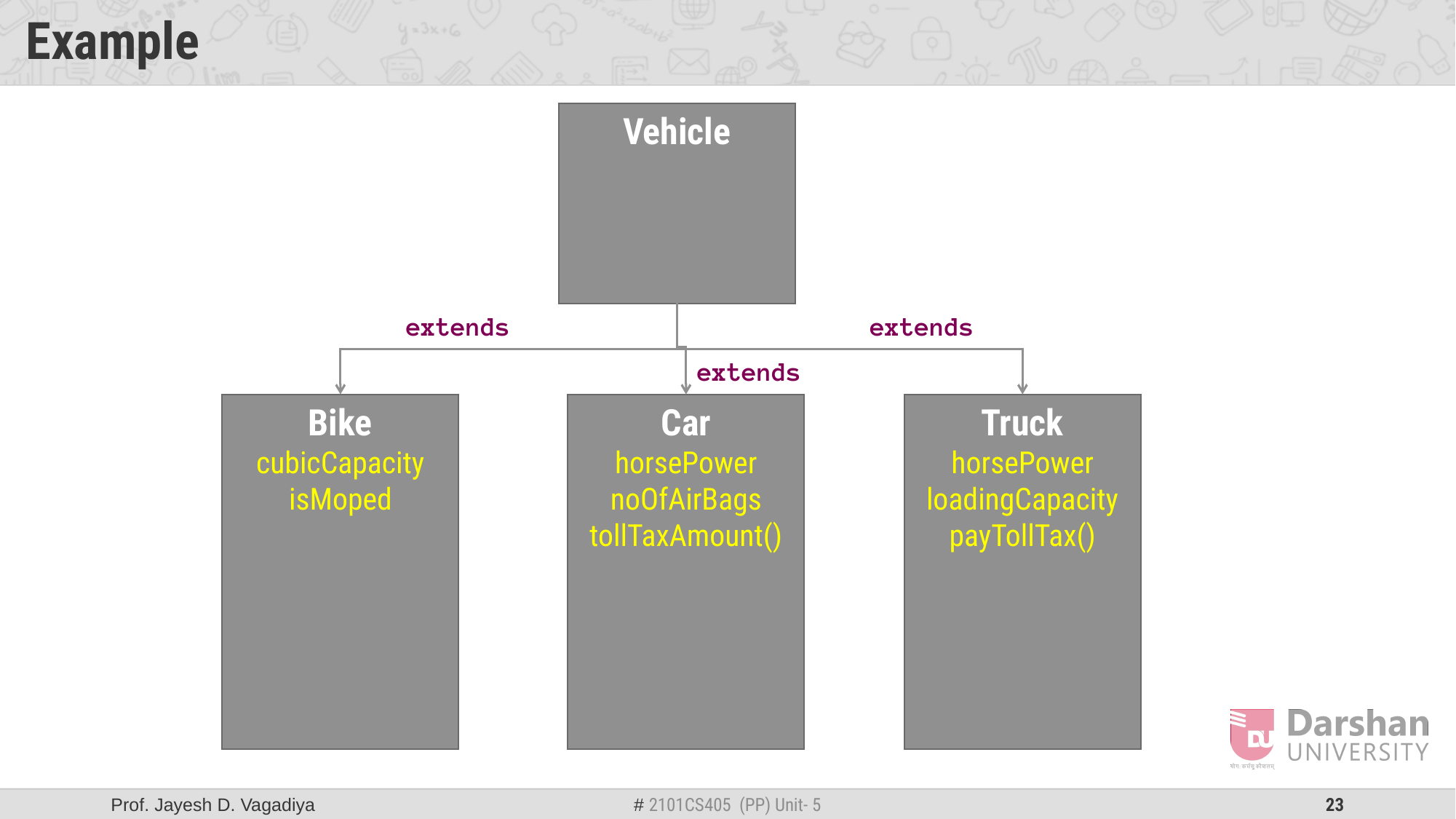

# Example
Vehicle

extends
extends
extends
Bike
cubicCapacity
isMoped
Car
horsePower
noOfAirBags
tollTaxAmount()

Truck
horsePower
loadingCapacity
payTollTax()